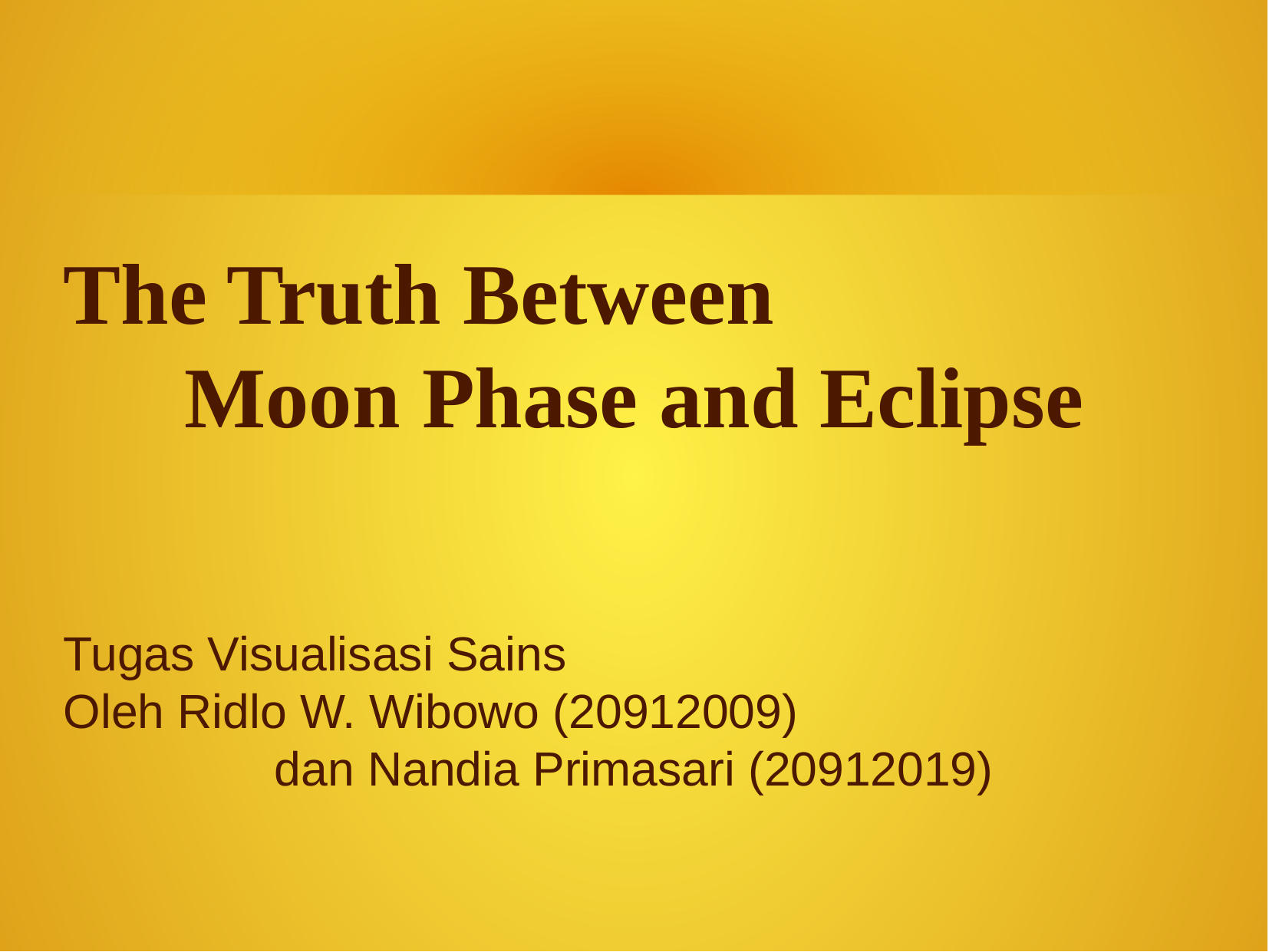

The Truth Between
Moon Phase and Eclipse
Tugas Visualisasi Sains
Oleh Ridlo W. Wibowo (20912009)
dan Nandia Primasari (20912019)